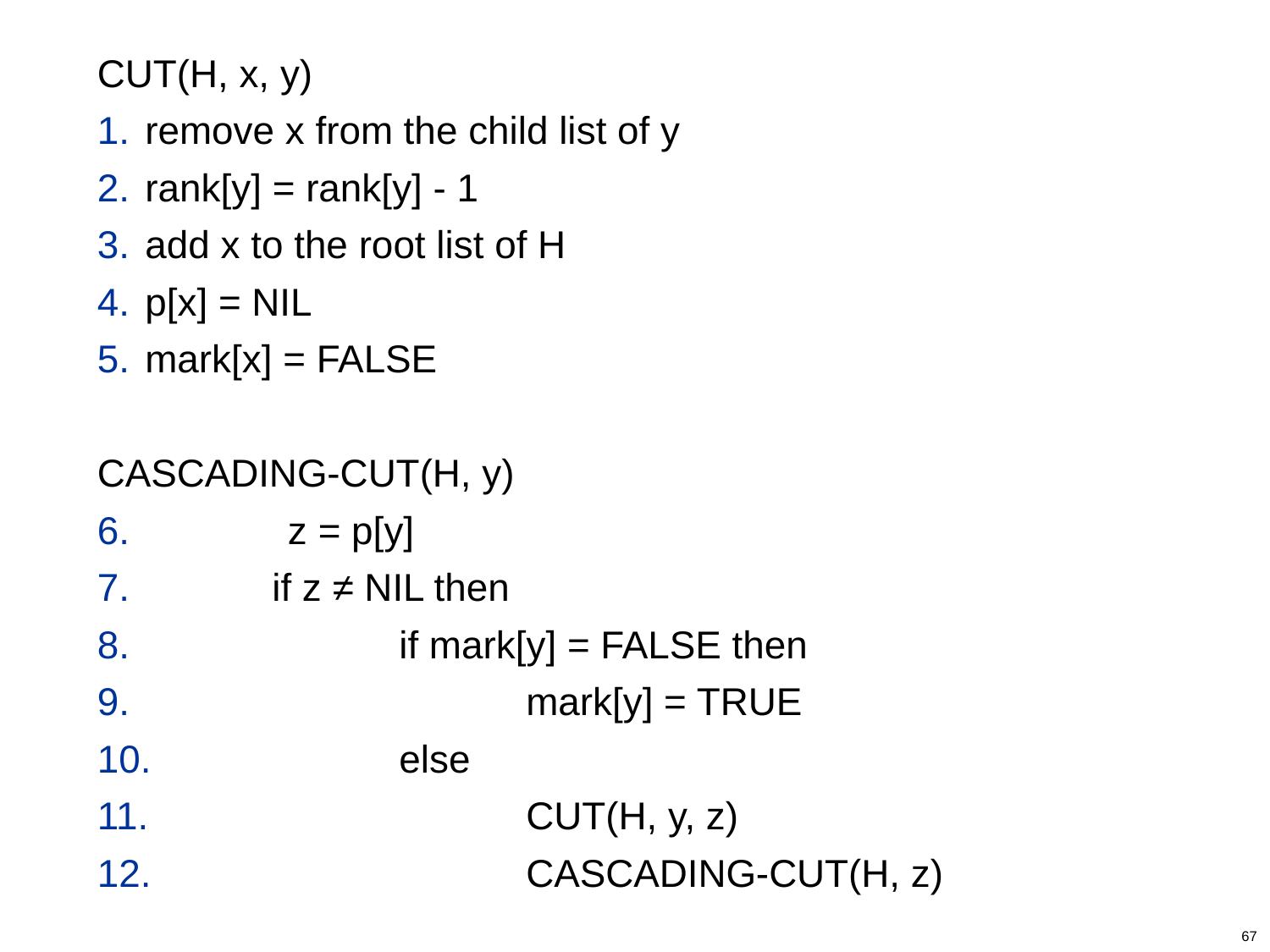

CUT(H, x, y)
remove x from the child list of y
rank[y] = rank[y] - 1
add x to the root list of H
p[x] = NIL
mark[x] = FALSE

CASCADING-CUT(H, y)
	z = p[y]
	if z ≠ NIL then
		if mark[y] = FALSE then
			mark[y] = TRUE
		else
			CUT(H, y, z)
			CASCADING-CUT(H, z)

67